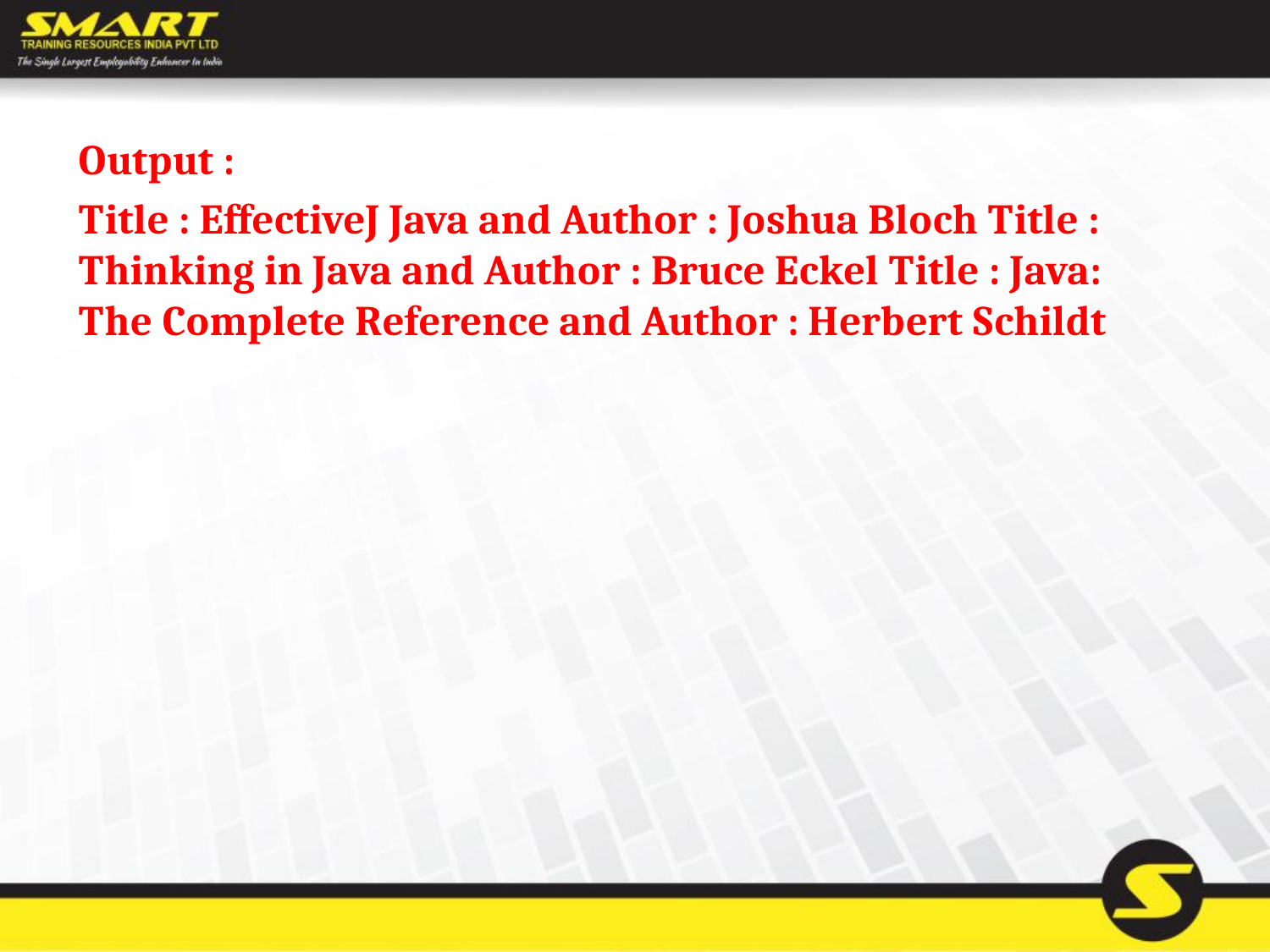

Output :
Title : EffectiveJ Java and Author : Joshua Bloch Title : Thinking in Java and Author : Bruce Eckel Title : Java: The Complete Reference and Author : Herbert Schildt